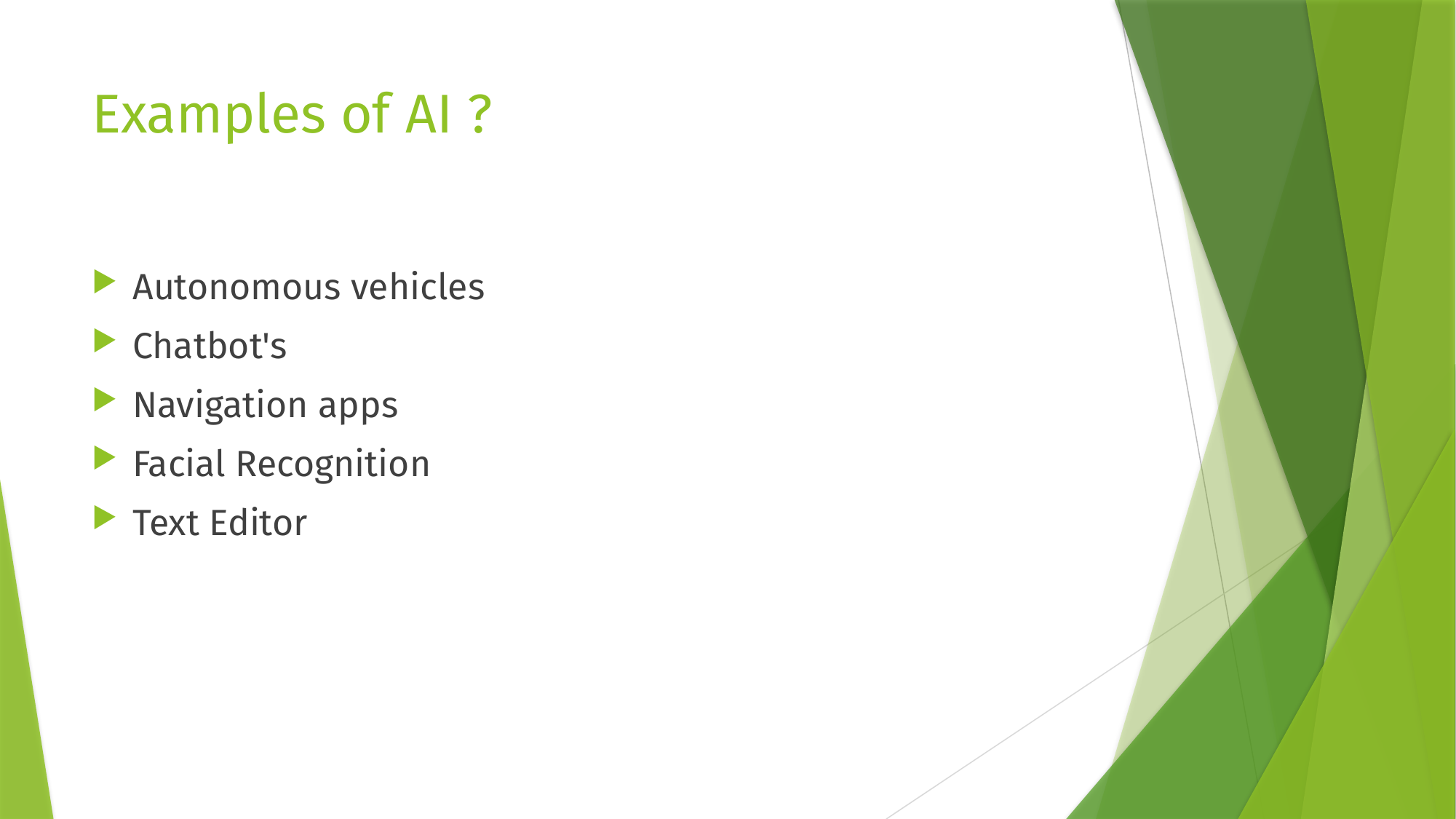

# Examples of AI ?
Autonomous vehicles
Chatbot's
Navigation apps
Facial Recognition
Text Editor